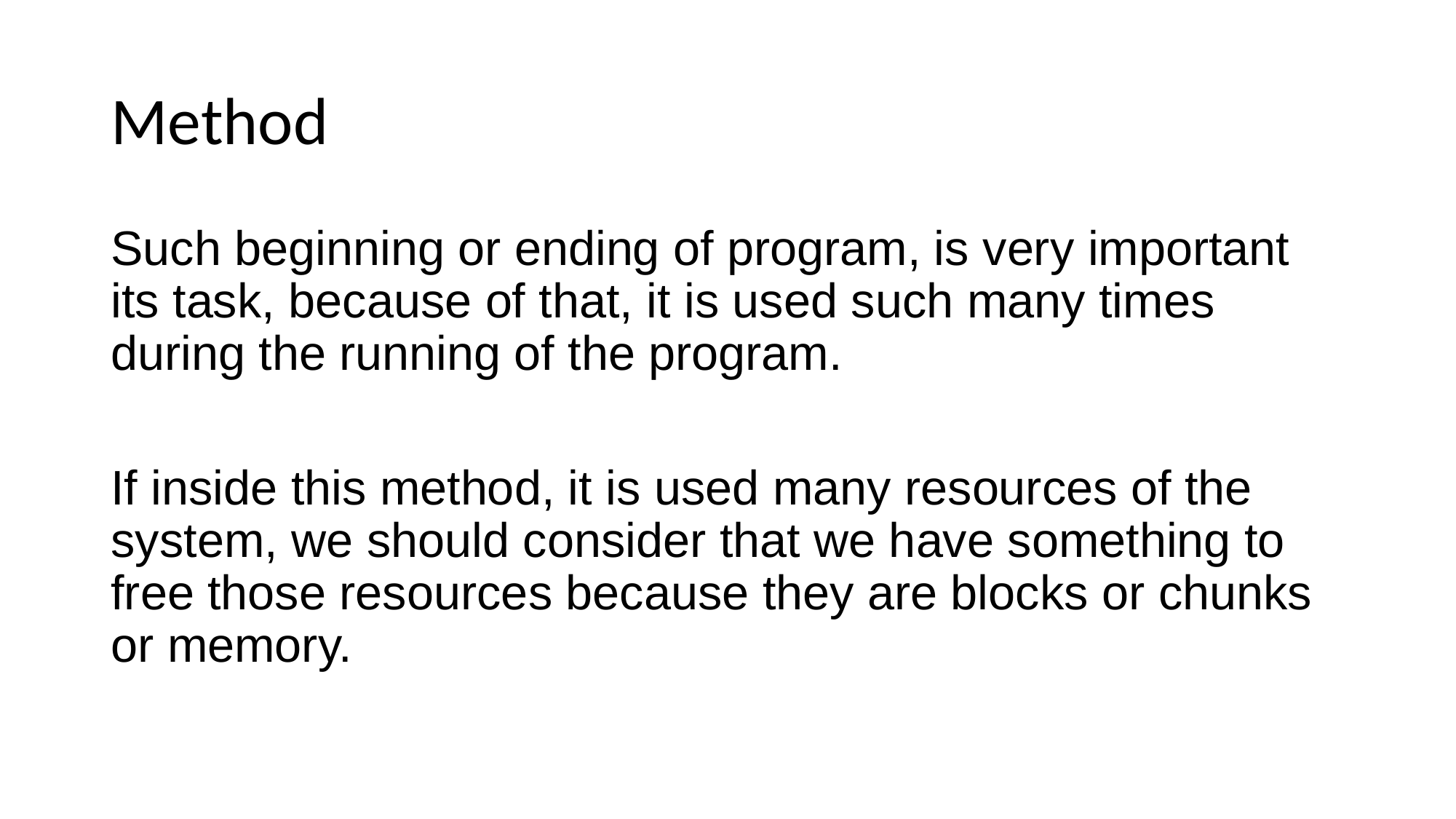

# Method
Such beginning or ending of program, is very important its task, because of that, it is used such many times during the running of the program.

If inside this method, it is used many resources of the system, we should consider that we have something to free those resources because they are blocks or chunks or memory.